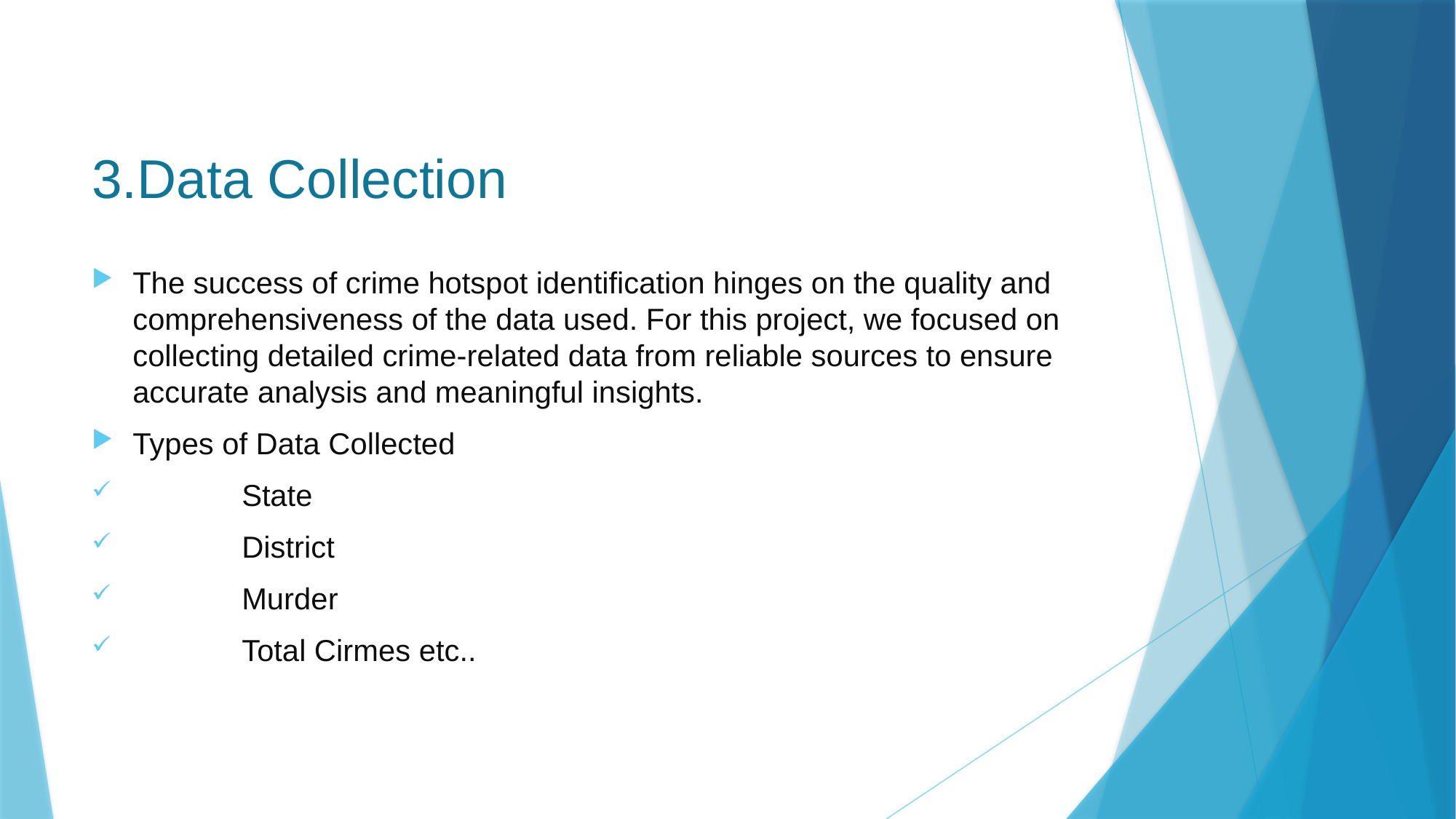

# 3.Data Collection
The success of crime hotspot identification hinges on the quality and comprehensiveness of the data used. For this project, we focused on collecting detailed crime-related data from reliable sources to ensure accurate analysis and meaningful insights.
Types of Data Collected
 	State
	District
	Murder
	Total Cirmes etc..